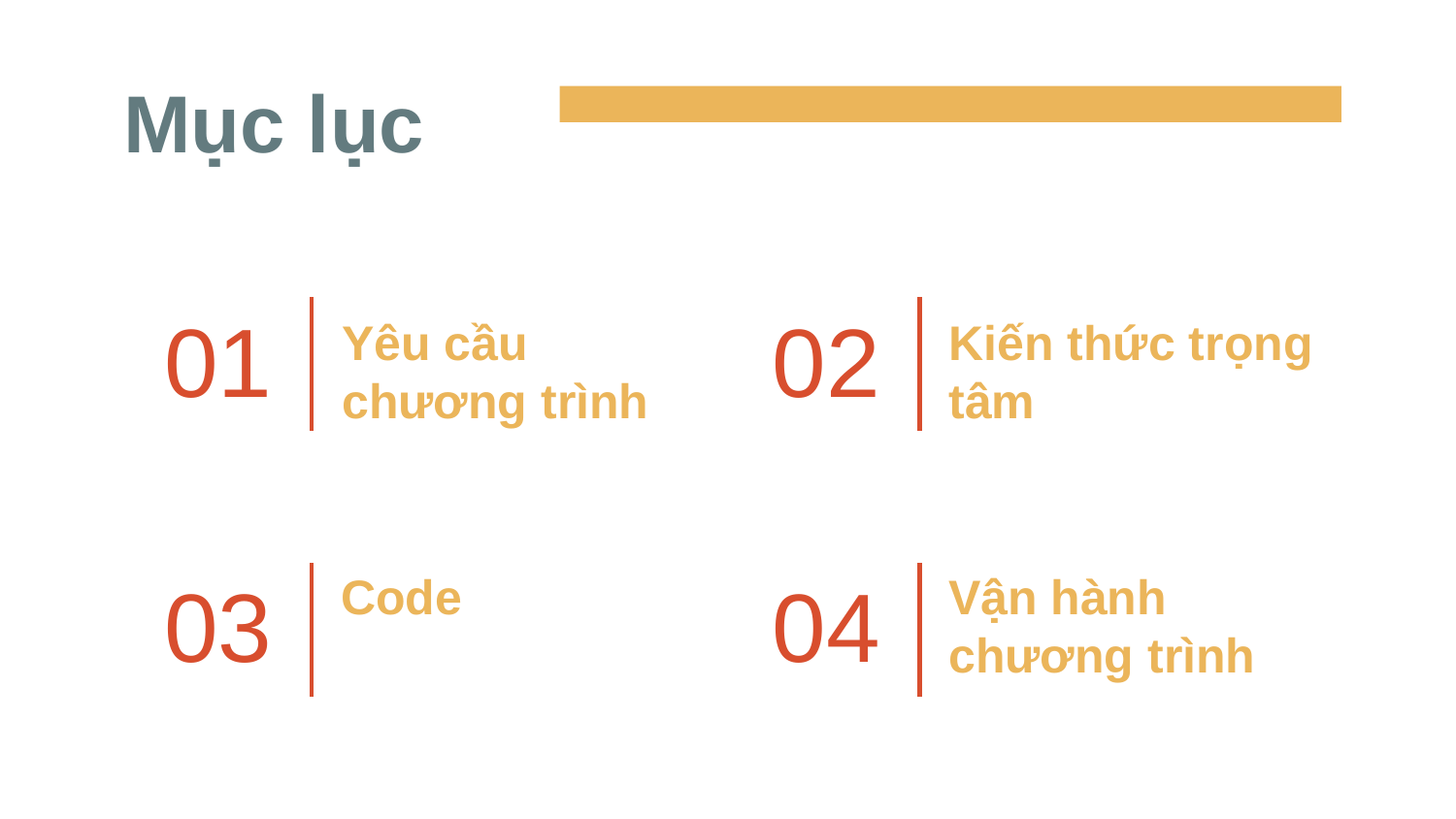

# Mục lục
01
02

Yêu cầu chương trình

Kiến thức trọng tâm
Code
Vận hành chương trình
03
04